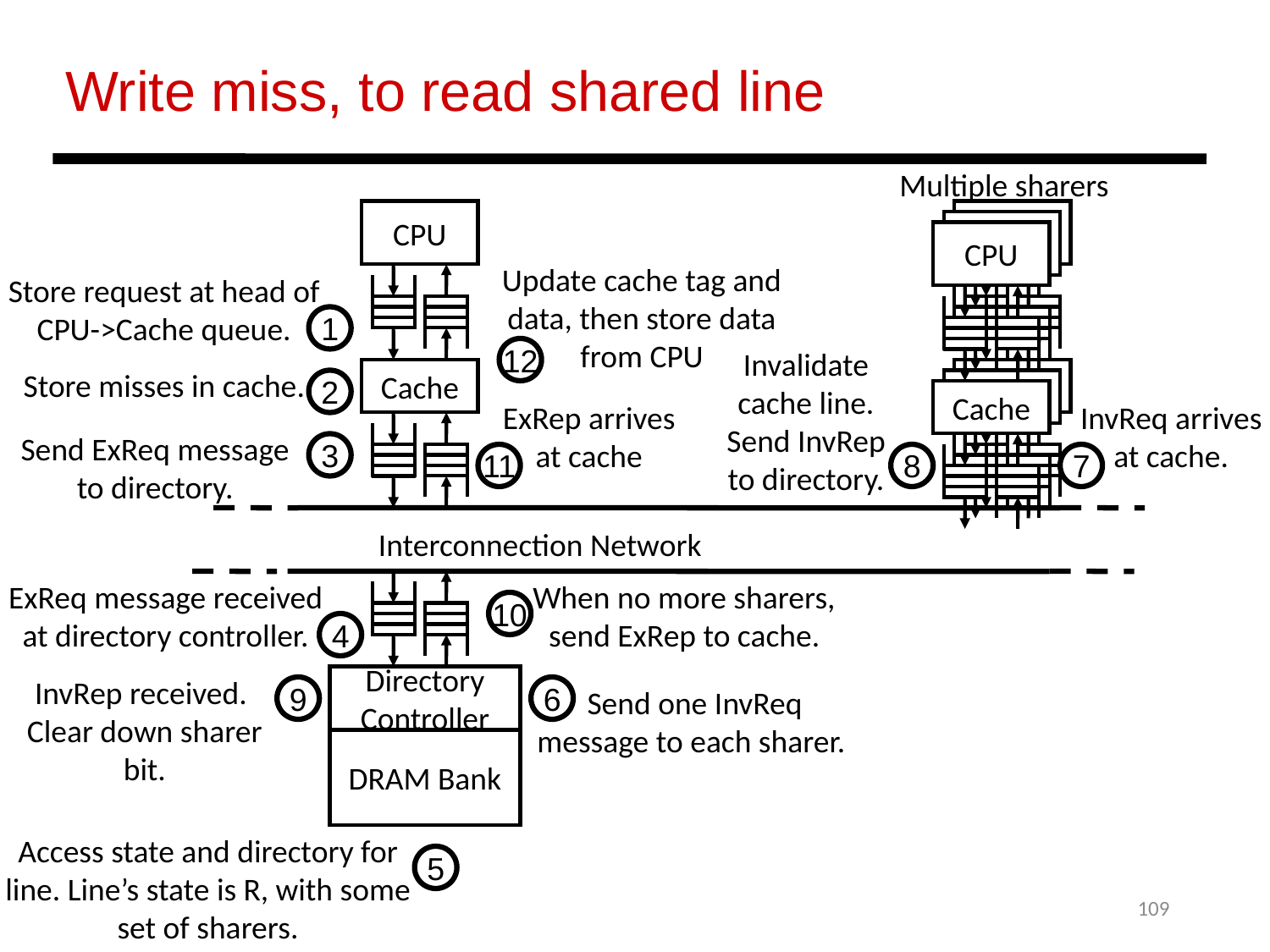

Write miss, to read shared line

Multiple sharers
CPU

Cache

CPU

Cache

CPU

Cache

CPU

Cache

Update cache tag and data, then store data from CPU
12
Store request at head of CPU->Cache queue.
1
Invalidate cache line. Send InvRep to directory.
8
Store misses in cache.
2
ExRep arrives at cache
11
InvReq arrives at cache.
7
Send ExReq message to directory.
3
Interconnection Network
ExReq message received at directory controller.
4

Directory Controller
DRAM Bank
When no more sharers, send ExRep to cache.
10
InvRep received.  Clear down sharer bit.
9
Send one InvReq message to each sharer.
6
Access state and directory for line. Line’s state is R, with some set of sharers.
5
109